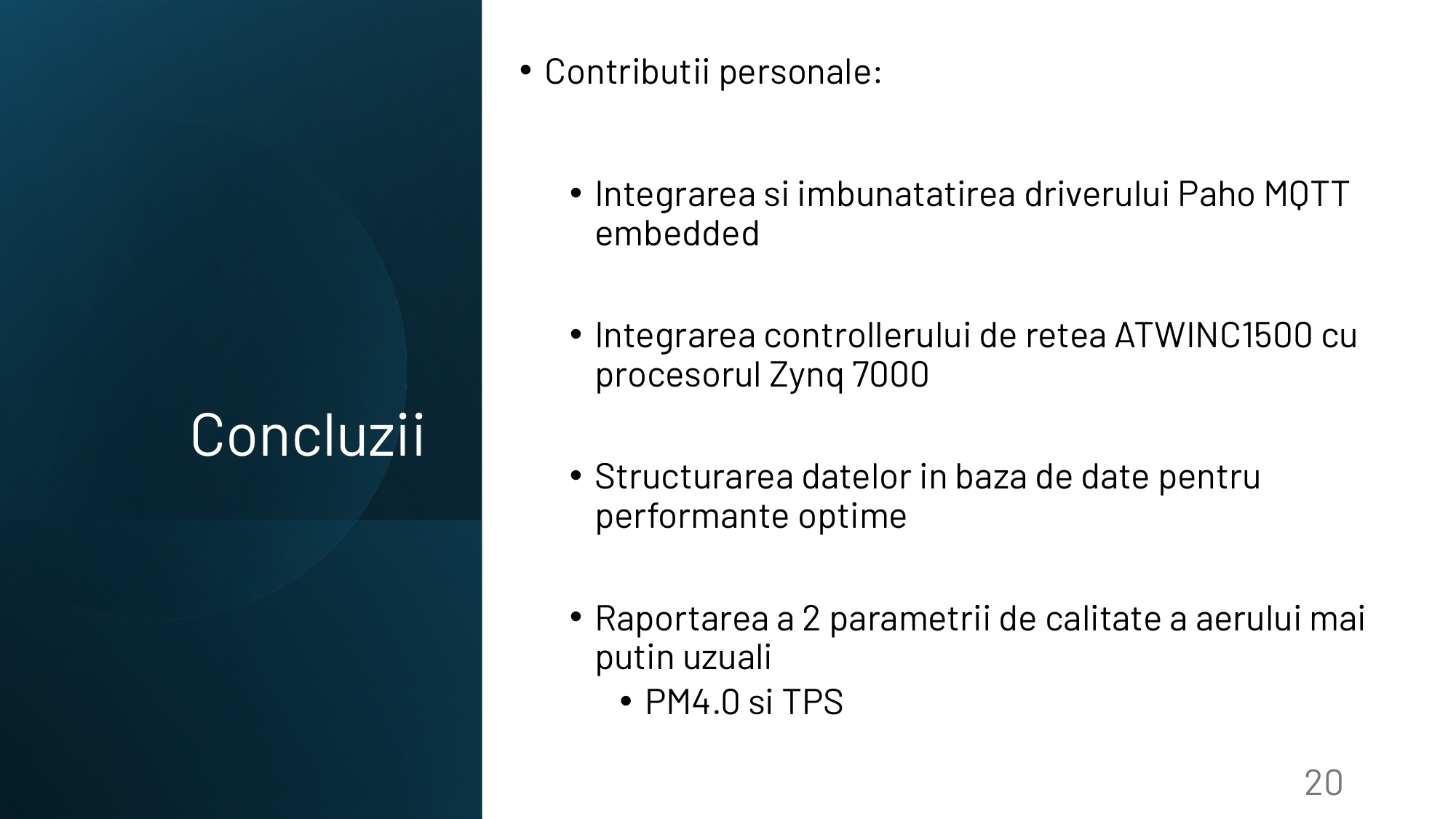

Contributii personale:

Integrarea si imbunatatirea driverului Paho MQTT embedded

Integrarea controllerului de retea ATWINC1500 cu procesorul Zynq 7000

Structurarea datelor in baza de date pentru performante optime

Raportarea a 2 parametrii de calitate a aerului mai putin uzuali
PM4.0 si TPS
# Concluzii

20